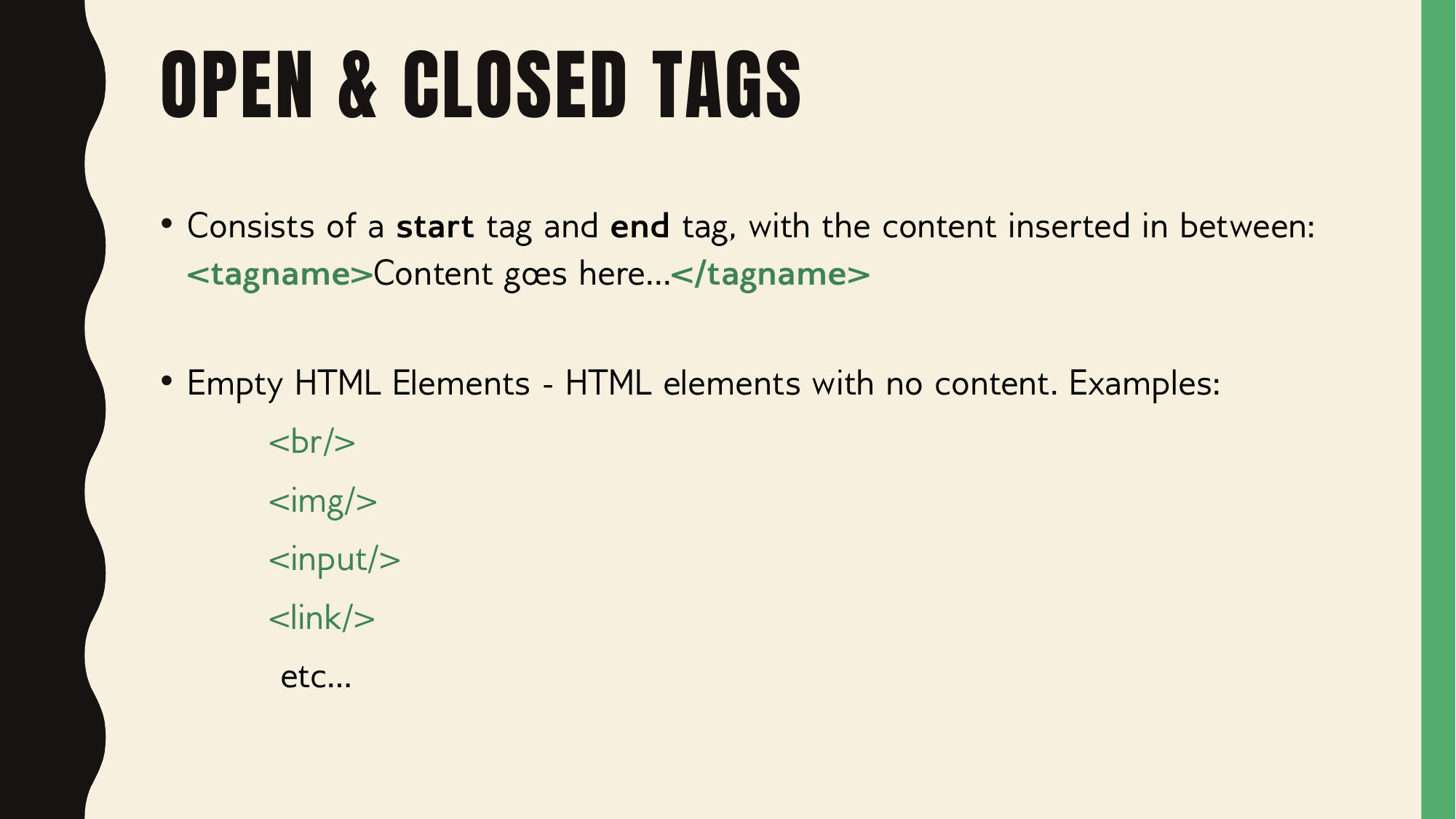

# OPEN & Closed Tags
Consists of a start tag and end tag, with the content inserted in between: <tagname>Content goes here...</tagname>

Empty HTML Elements - HTML elements with no content. Examples:
	<br/>
	<img/>
	<input/>
	<link/>
	 etc…